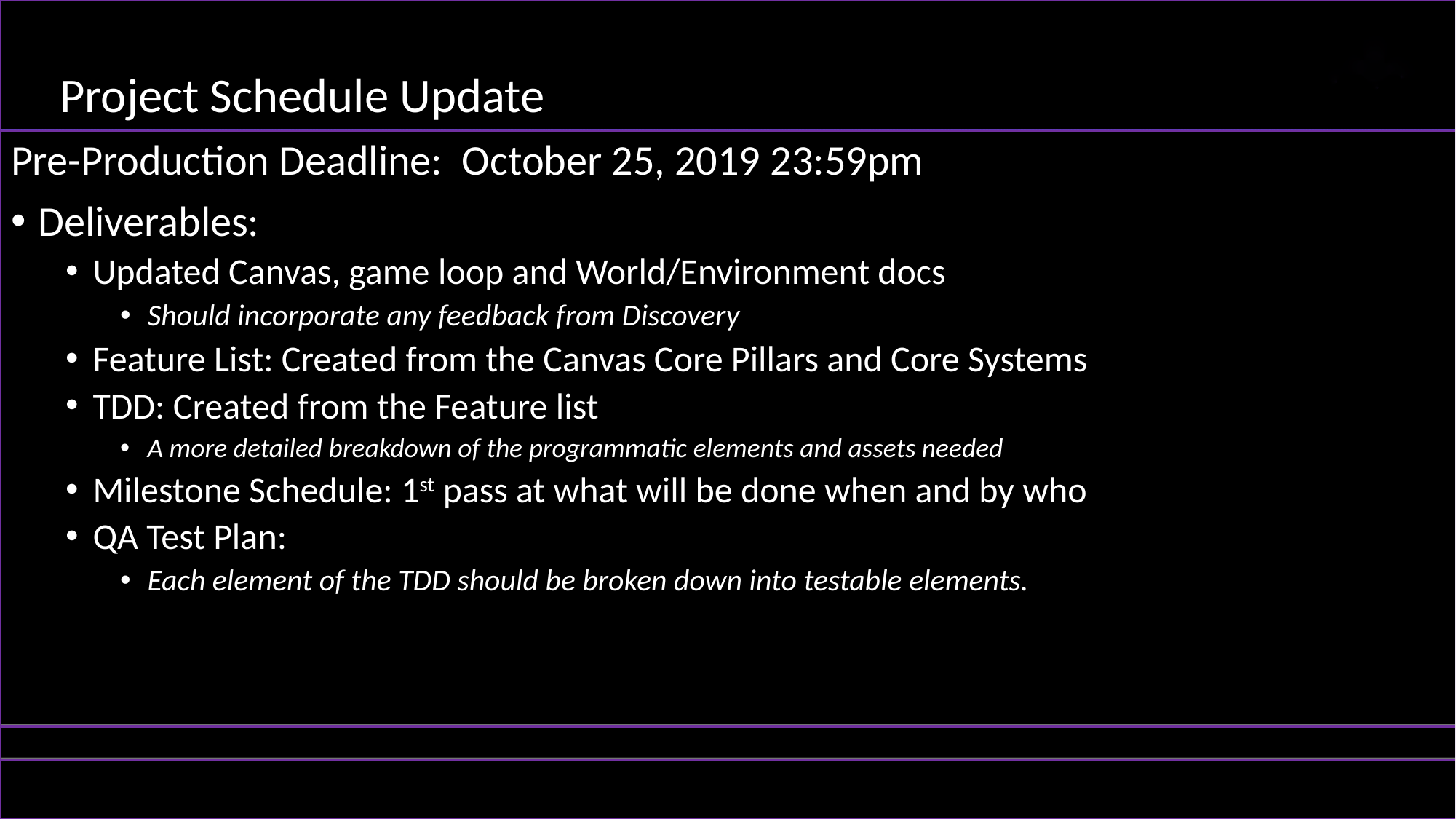

Project Schedule Update
Pre-Production Deadline:  October 25, 2019 23:59pm
Deliverables:
Updated Canvas, game loop and World/Environment docs
Should incorporate any feedback from Discovery
Feature List: Created from the Canvas Core Pillars and Core Systems
TDD: Created from the Feature list
A more detailed breakdown of the programmatic elements and assets needed
Milestone Schedule: 1st pass at what will be done when and by who
QA Test Plan:
Each element of the TDD should be broken down into testable elements.